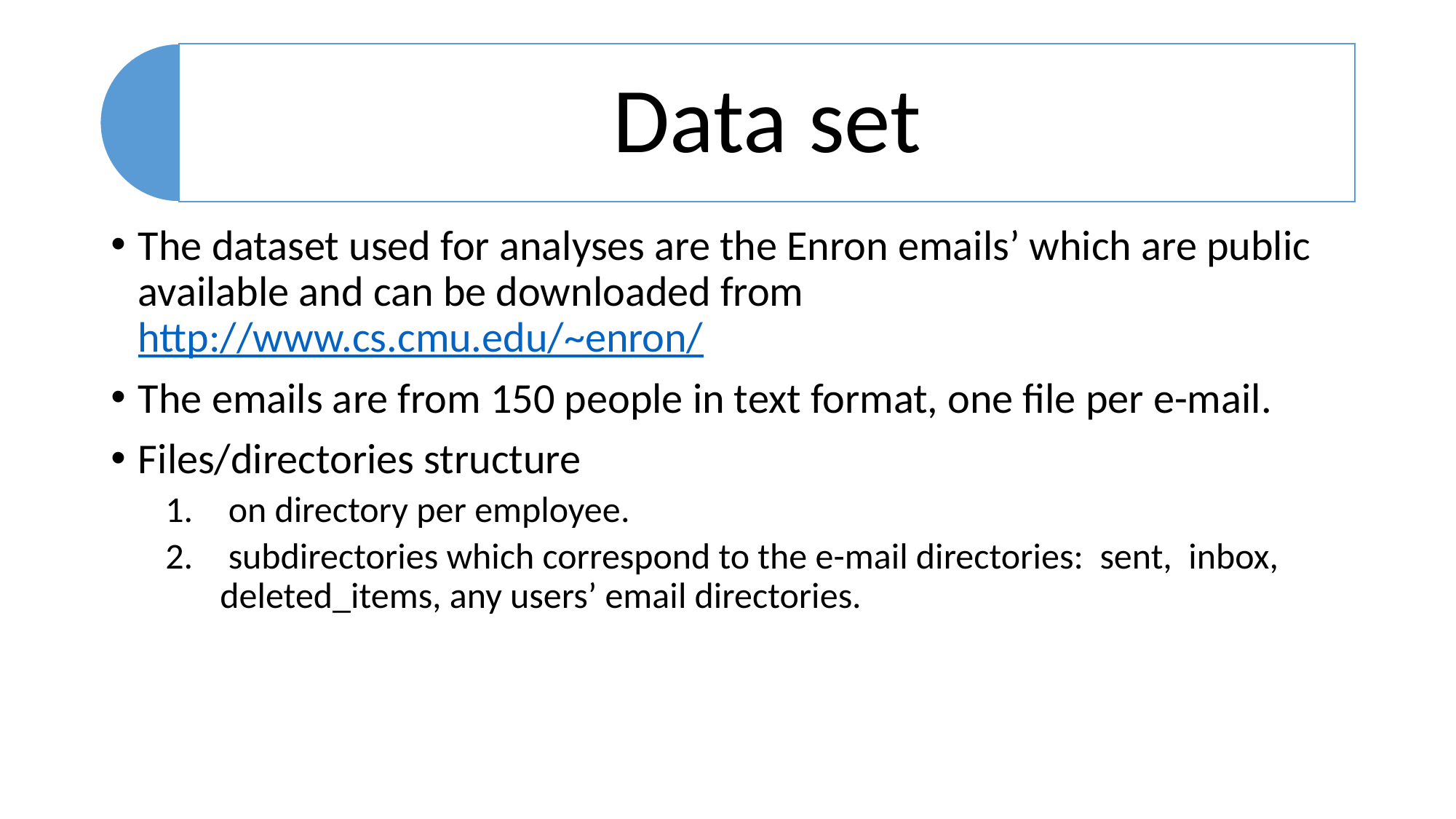

Data set
The dataset used for analyses are the Enron emails’ which are public available and can be downloaded from http://www.cs.cmu.edu/~enron/
The emails are from 150 people in text format, one file per e-mail.
Files/directories structure
 on directory per employee.
 subdirectories which correspond to the e-mail directories:  sent,  inbox, deleted_items, any users’ email directories.